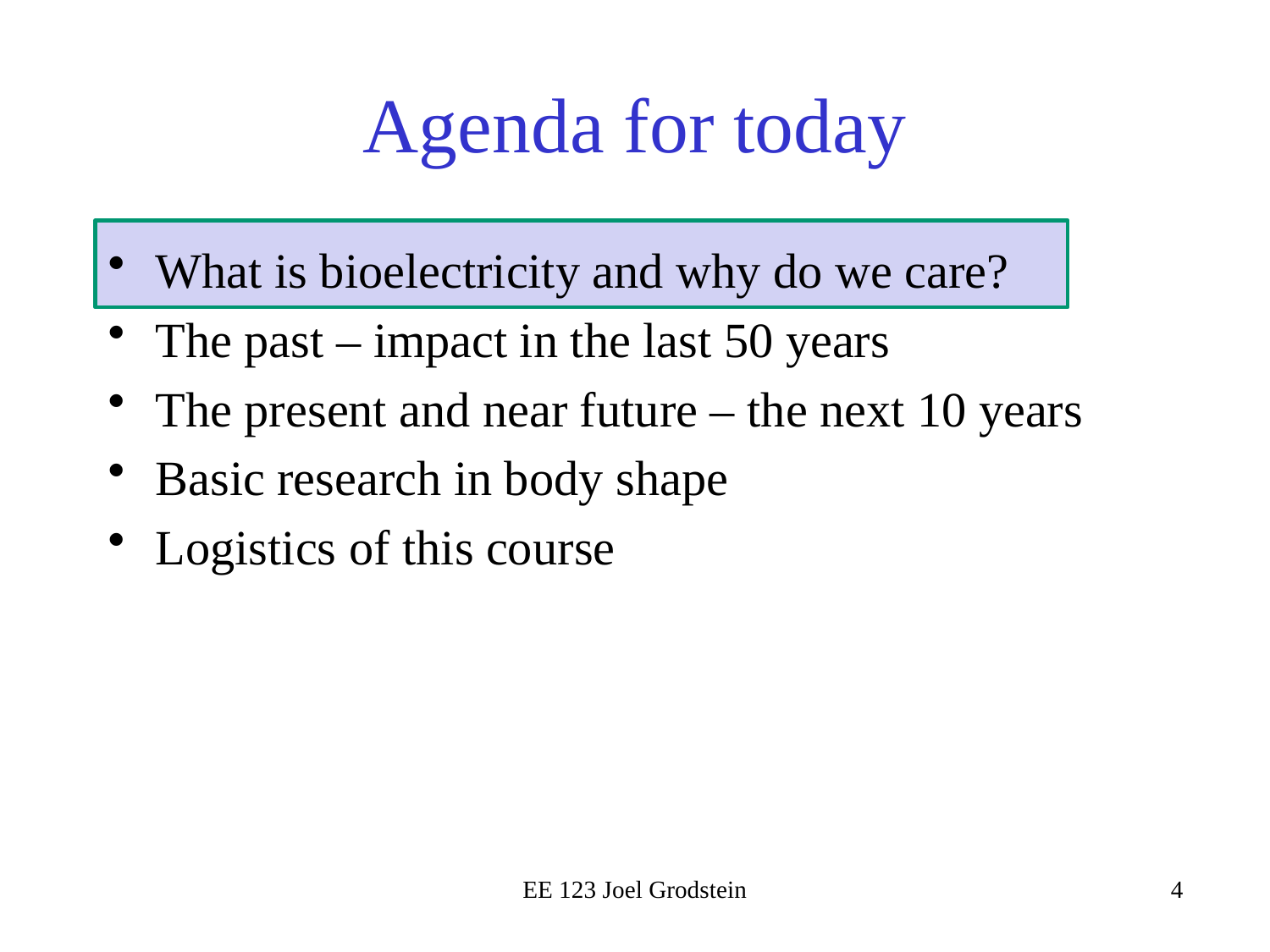

# Agenda for today

What is bioelectricity and why do we care?
The past – impact in the last 50 years
The present and near future – the next 10 years
Basic research in body shape
Logistics of this course
EE 123 Joel Grodstein